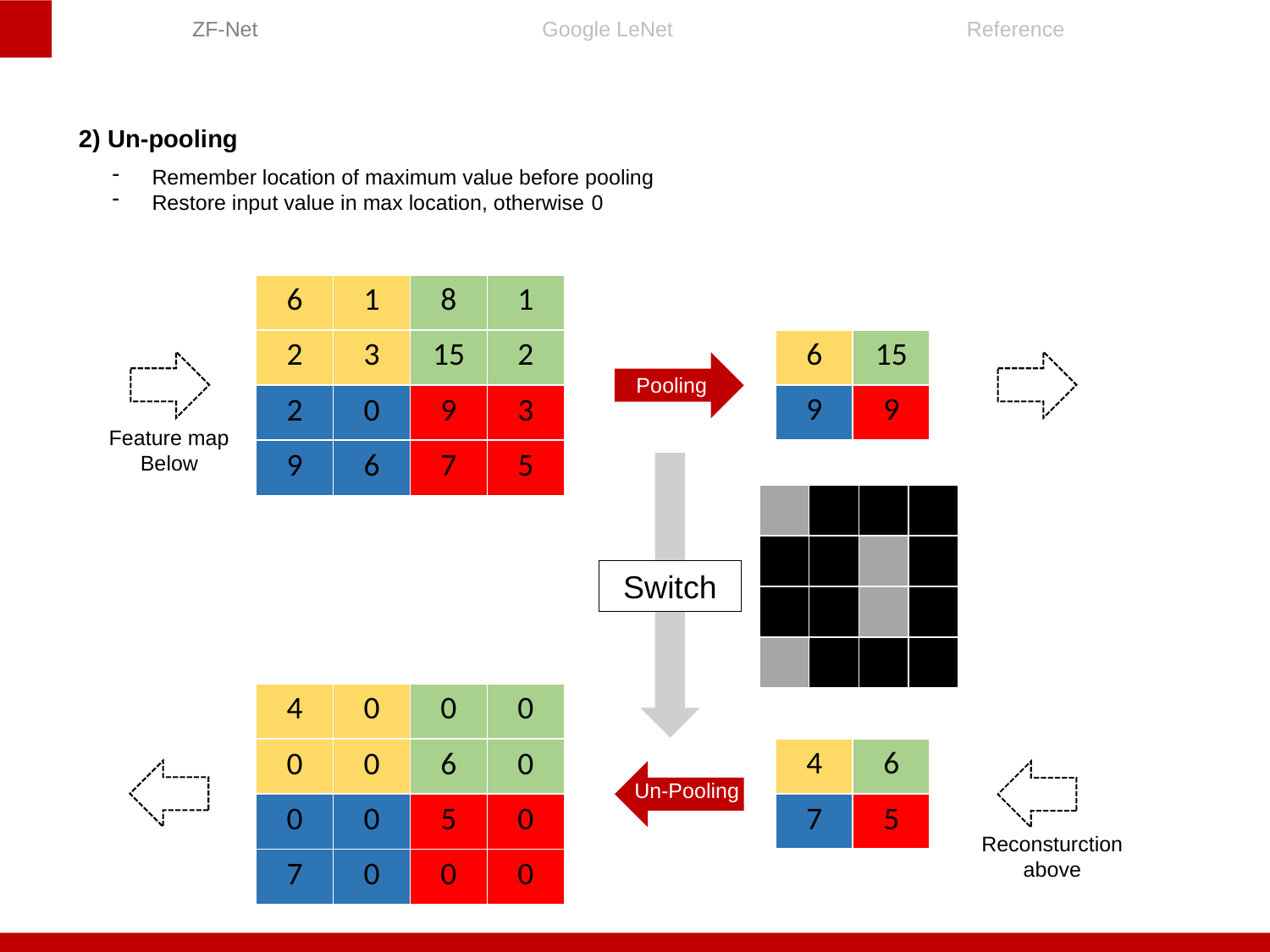

ZF-Net
Google LeNet
Reference
2) Un-pooling
Remember location of maximum value before pooling
Restore input value in max location, otherwise 0
| 6 | 1 | 8 | 1 |
| --- | --- | --- | --- |
| 2 | 3 | 15 | 2 |
| 2 | 0 | 9 | 3 |
| 9 | 6 | 7 | 5 |
| 6 | 15 |
| --- | --- |
| 9 | 9 |

Pooling
Feature map
Below

|  |  |  |  |
| --- | --- | --- | --- |
|  |  |  |  |
|  |  |  |  |
|  |  |  |  |
Switch
| 4 | 0 | 0 | 0 |
| --- | --- | --- | --- |
| 0 | 0 | 6 | 0 |
| 0 | 0 | 5 | 0 |
| 7 | 0 | 0 | 0 |
| 4 | 6 |
| --- | --- |
| 7 | 5 |

Un-Pooling
Reconsturction above